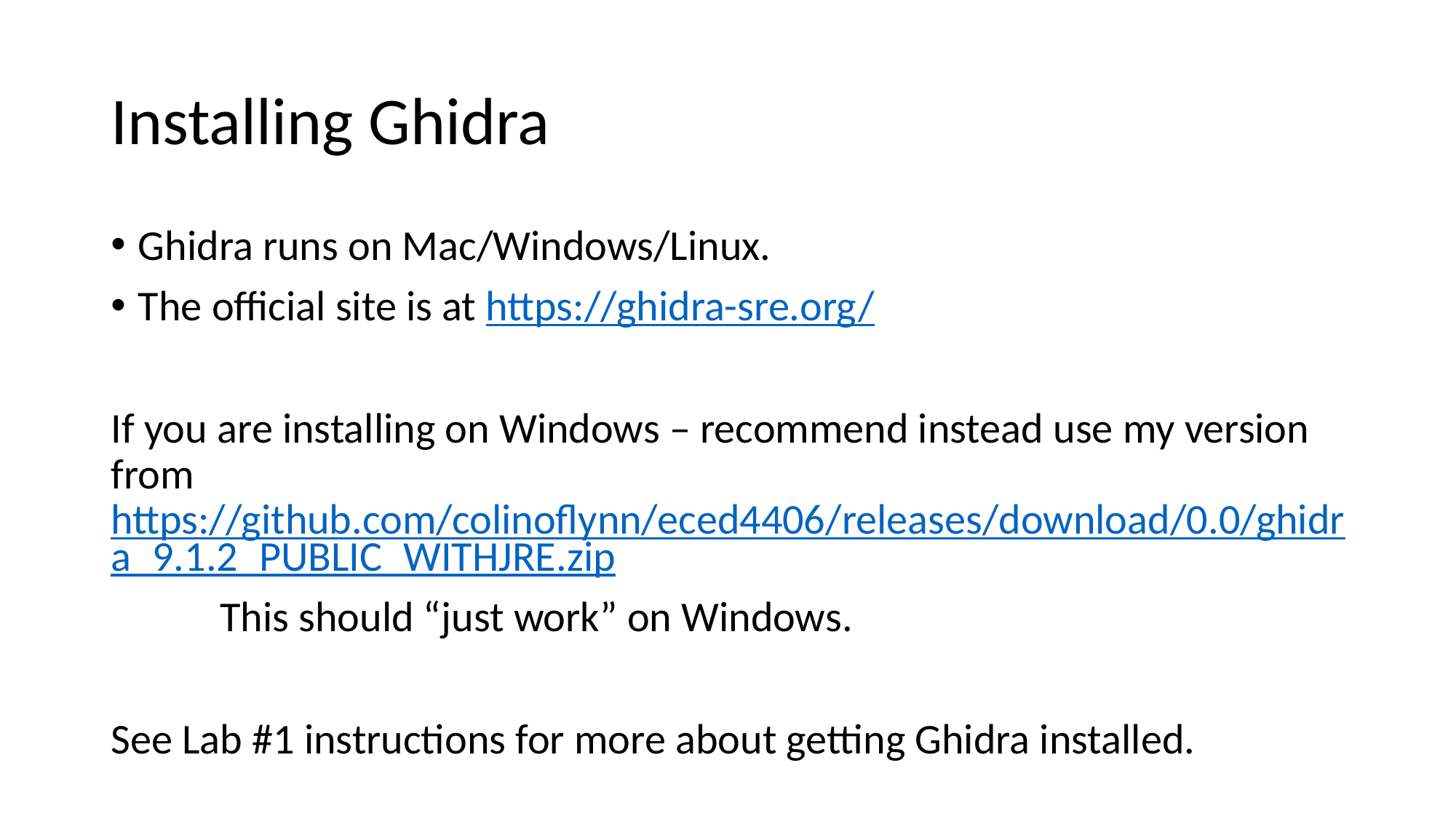

# Installing Ghidra
Ghidra runs on Mac/Windows/Linux.
The official site is at https://ghidra-sre.org/

If you are installing on Windows – recommend instead use my version from https://github.com/colinoflynn/eced4406/releases/download/0.0/ghidra_9.1.2_PUBLIC_WITHJRE.zip
	This should “just work” on Windows.

See Lab #1 instructions for more about getting Ghidra installed.